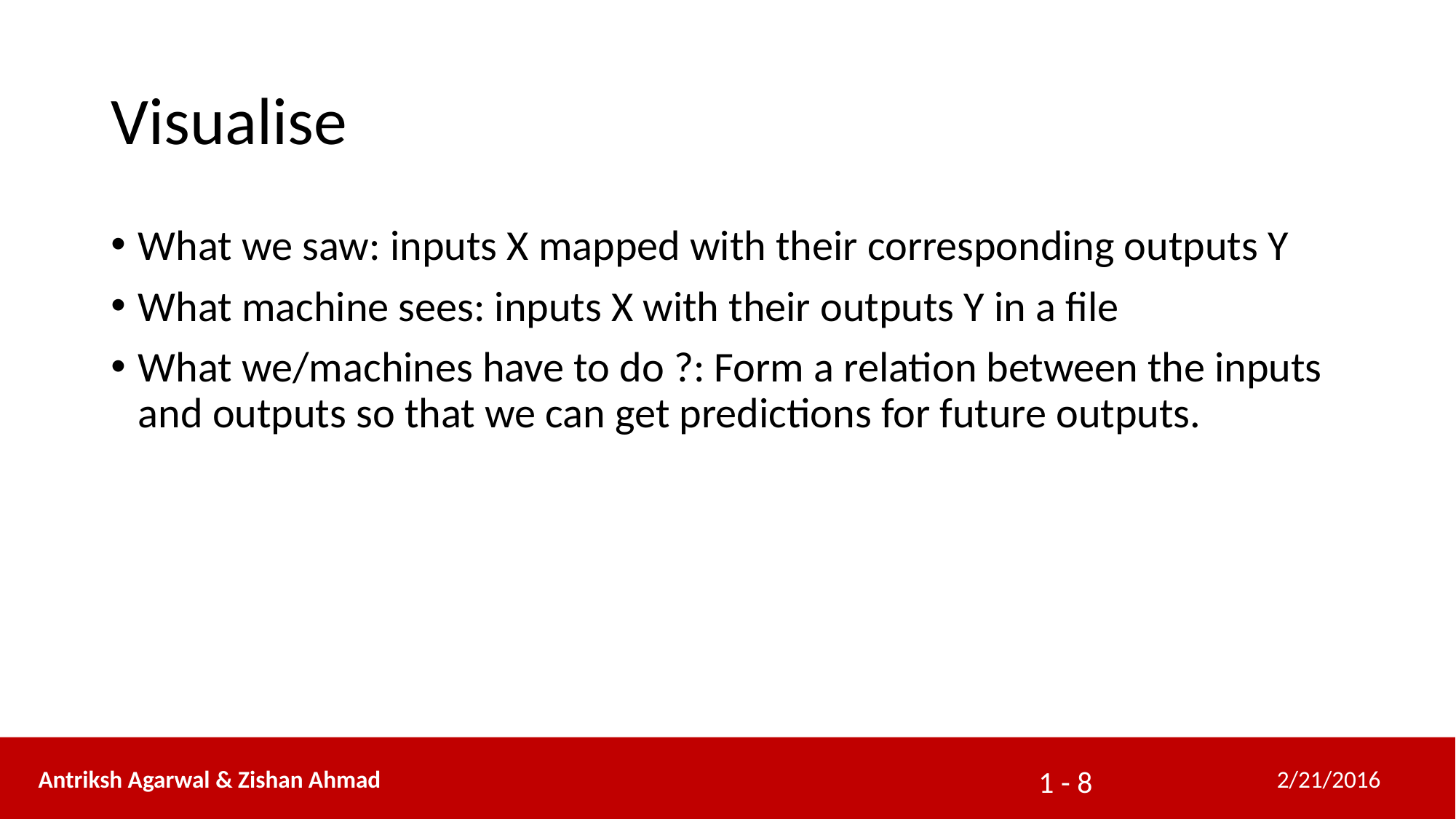

# Visualise
What we saw: inputs X mapped with their corresponding outputs Y
What machine sees: inputs X with their outputs Y in a file
What we/machines have to do ?: Form a relation between the inputs and outputs so that we can get predictions for future outputs.
     Antriksh Agarwal & Zishan Ahmad
2/21/2016
1 - 8